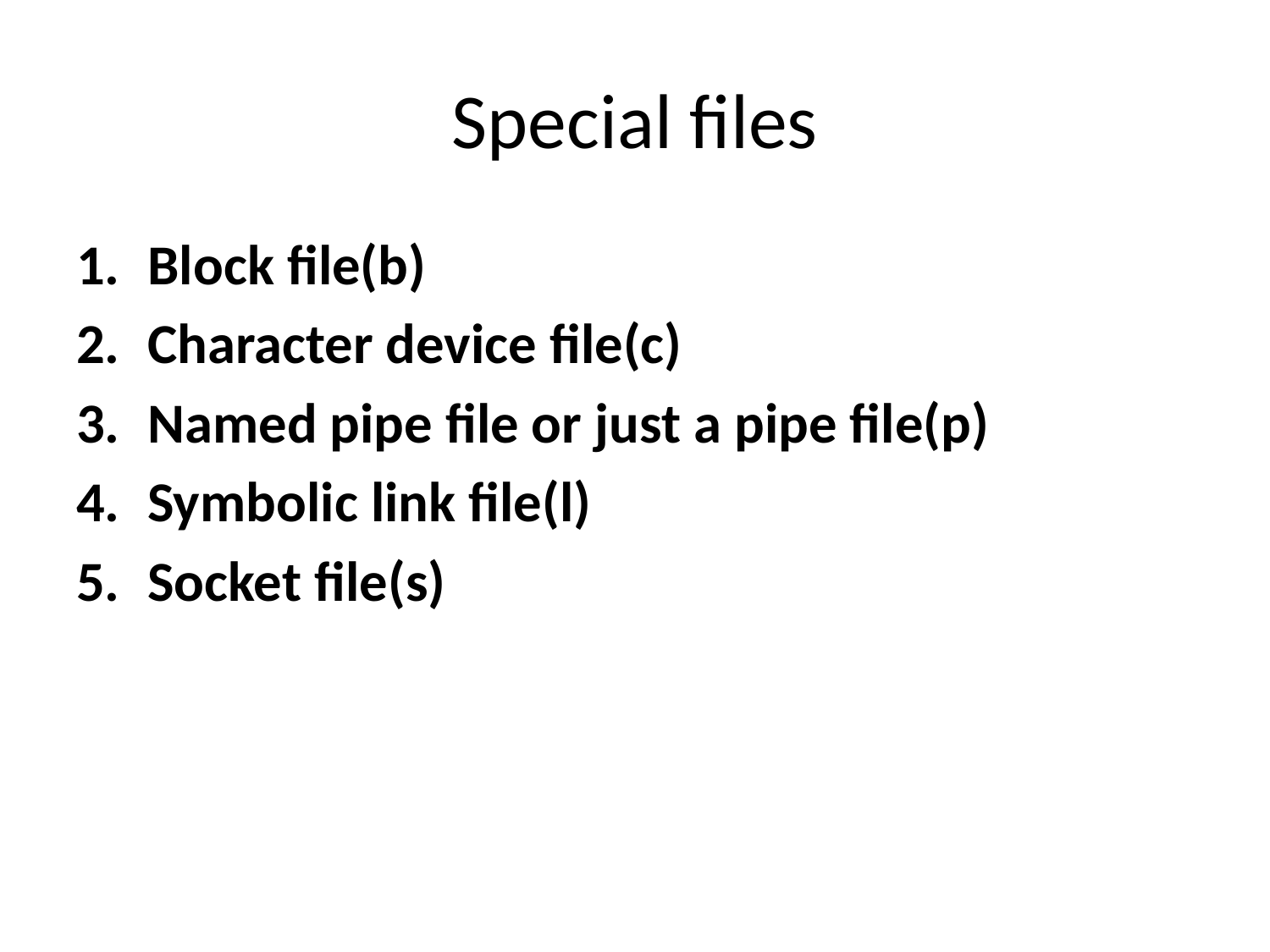

# Special files
Block file(b)
Character device file(c)
Named pipe file or just a pipe file(p)
Symbolic link file(l)
Socket file(s)